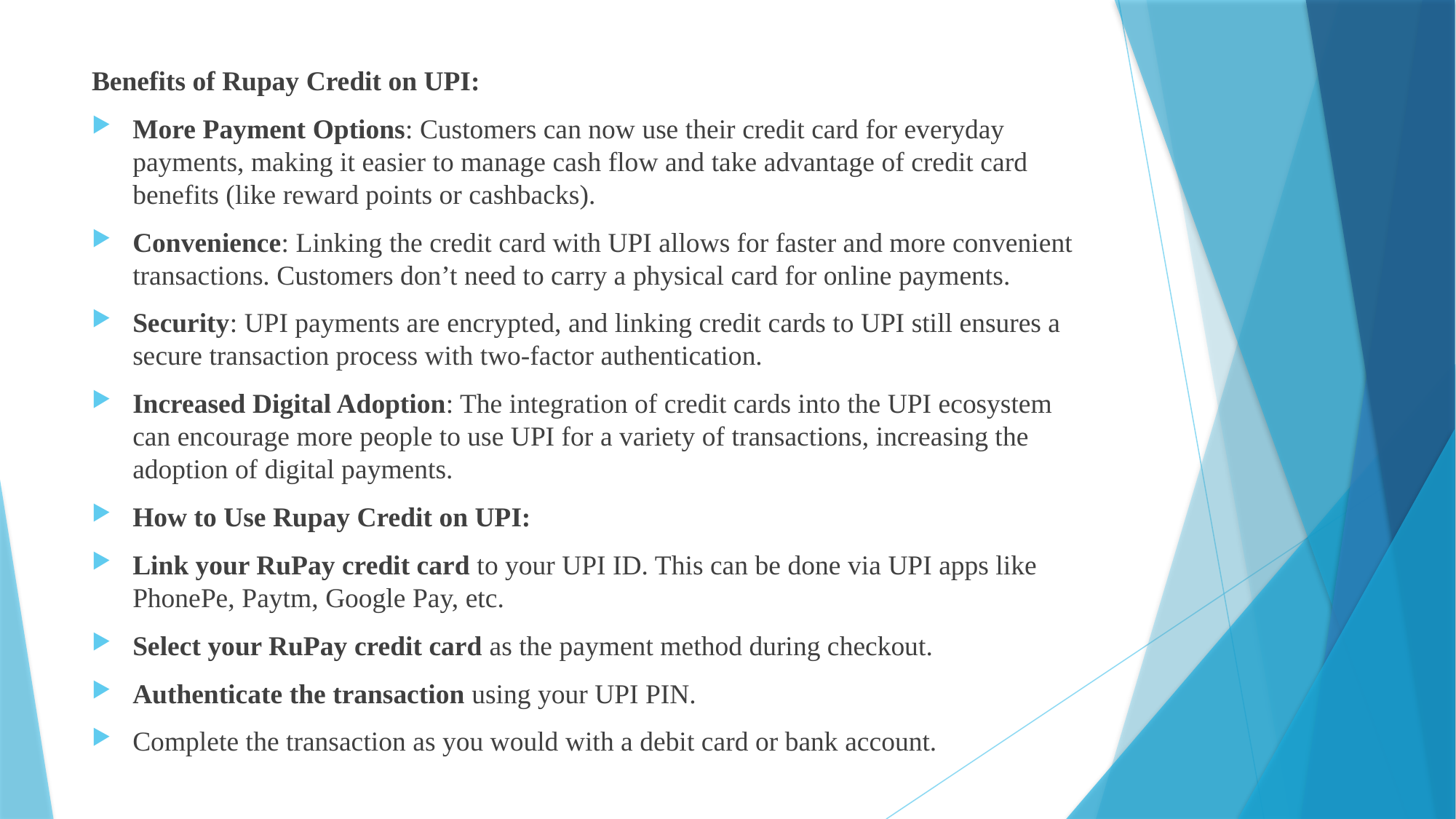

Benefits of Rupay Credit on UPI:
More Payment Options: Customers can now use their credit card for everyday payments, making it easier to manage cash flow and take advantage of credit card benefits (like reward points or cashbacks).
Convenience: Linking the credit card with UPI allows for faster and more convenient transactions. Customers don’t need to carry a physical card for online payments.
Security: UPI payments are encrypted, and linking credit cards to UPI still ensures a secure transaction process with two-factor authentication.
Increased Digital Adoption: The integration of credit cards into the UPI ecosystem can encourage more people to use UPI for a variety of transactions, increasing the adoption of digital payments.
How to Use Rupay Credit on UPI:
Link your RuPay credit card to your UPI ID. This can be done via UPI apps like PhonePe, Paytm, Google Pay, etc.
Select your RuPay credit card as the payment method during checkout.
Authenticate the transaction using your UPI PIN.
Complete the transaction as you would with a debit card or bank account.